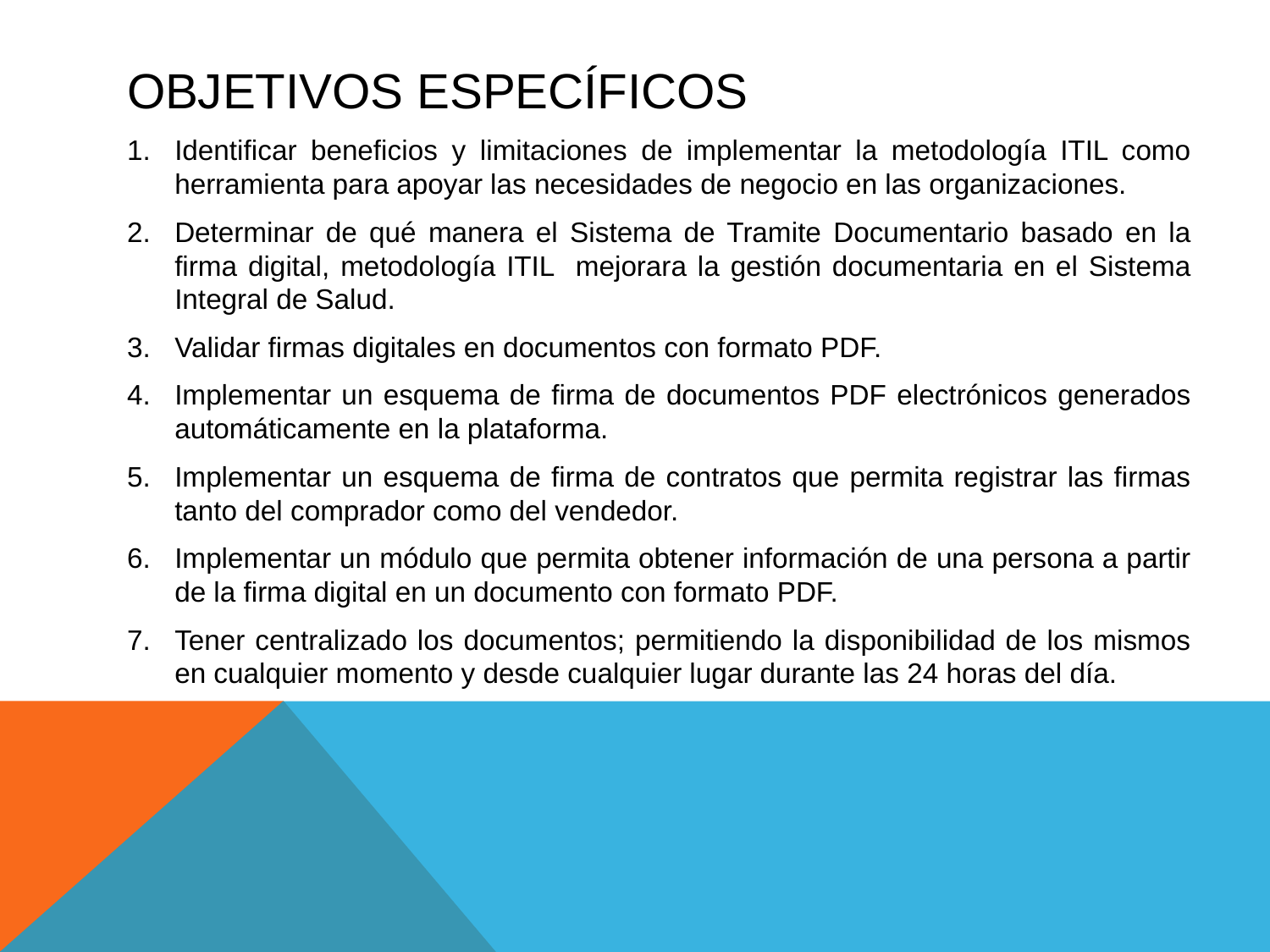

# Objetivos específicos
Identificar beneficios y limitaciones de implementar la metodología ITIL como herramienta para apoyar las necesidades de negocio en las organizaciones.
Determinar de qué manera el Sistema de Tramite Documentario basado en la firma digital, metodología ITIL  mejorara la gestión documentaria en el Sistema Integral de Salud.
Validar firmas digitales en documentos con formato PDF.
Implementar un esquema de firma de documentos PDF electrónicos generados automáticamente en la plataforma.
Implementar un esquema de firma de contratos que permita registrar las firmas tanto del comprador como del vendedor.
Implementar un módulo que permita obtener información de una persona a partir de la firma digital en un documento con formato PDF.
Tener centralizado los documentos; permitiendo la disponibilidad de los mismos en cualquier momento y desde cualquier lugar durante las 24 horas del día.